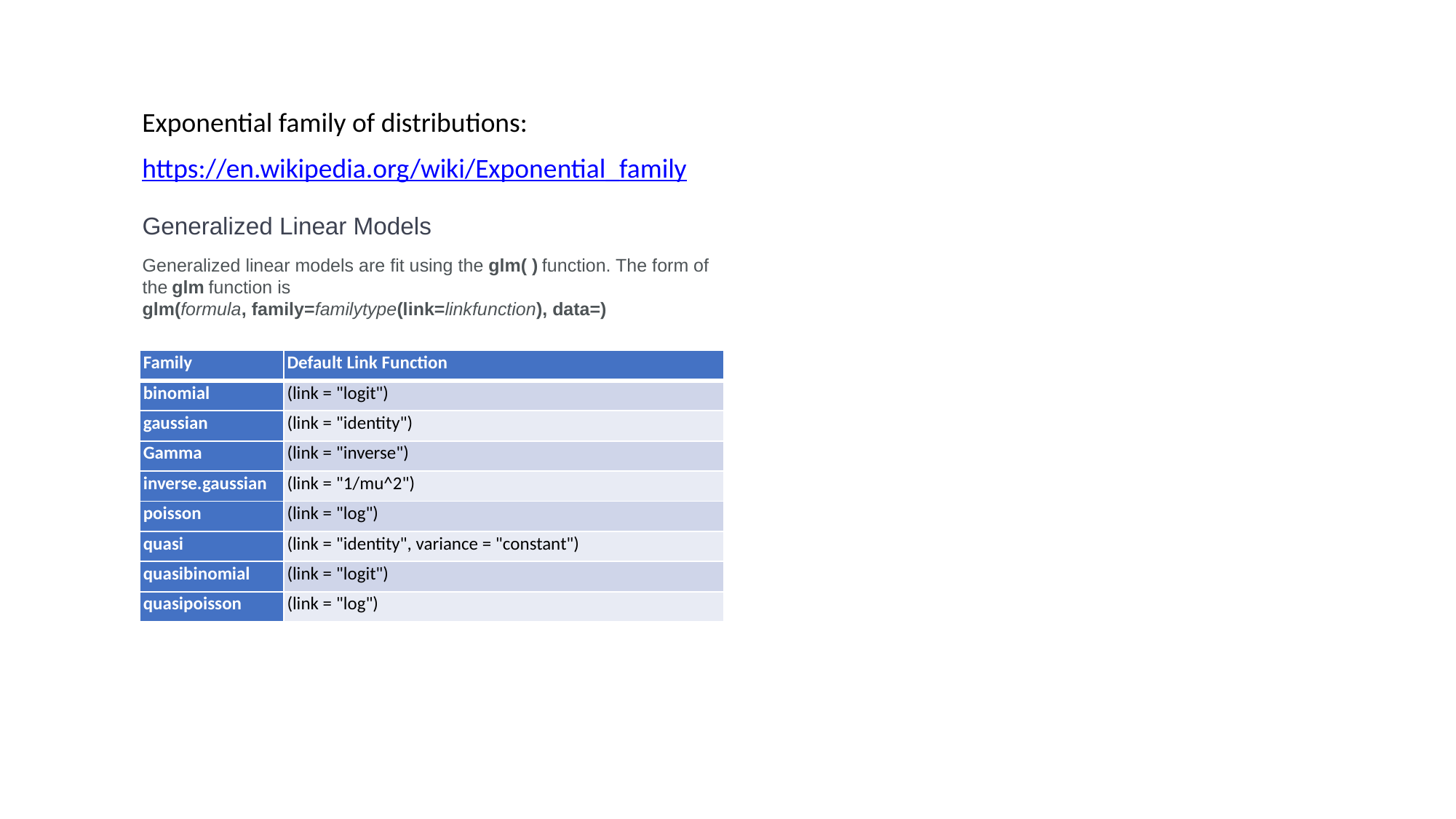

Exponential family of distributions:
https://en.wikipedia.org/wiki/Exponential_family

Generalized Linear Models

Generalized linear models are fit using the glm( ) function. The form of the glm function is
glm(formula, family=familytype(link=linkfunction), data=)
| Family | Default Link Function |
| --- | --- |
| binomial | (link = "logit") |
| gaussian | (link = "identity") |
| Gamma | (link = "inverse") |
| inverse.gaussian | (link = "1/mu^2") |
| poisson | (link = "log") |
| quasi | (link = "identity", variance = "constant") |
| quasibinomial | (link = "logit") |
| quasipoisson | (link = "log") |